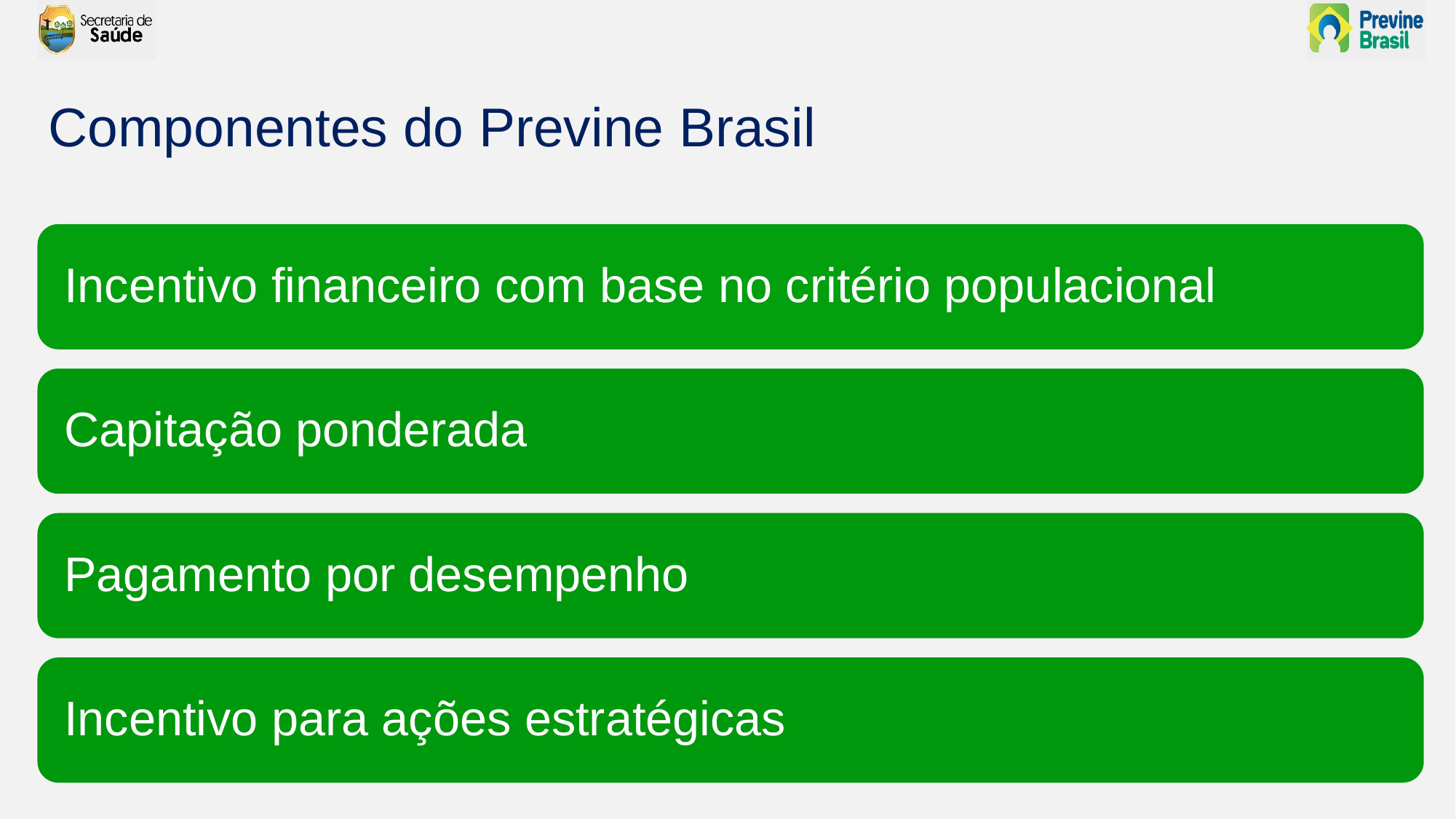

# Componentes do Previne Brasil
Incentivo financeiro com base no critério populacional
Capitação ponderada
Pagamento por desempenho
Incentivo para ações estratégicas